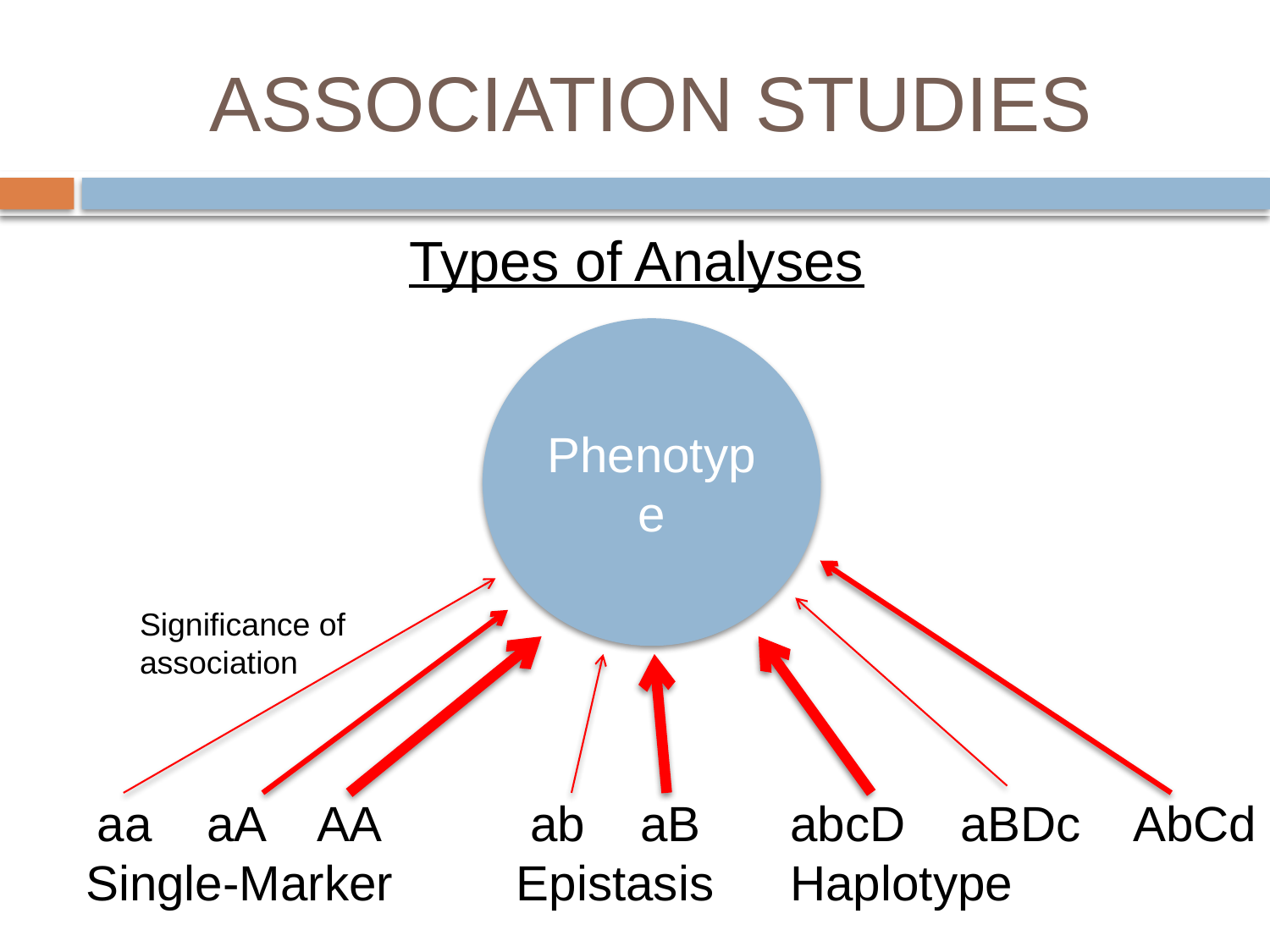

# ASSOCIATION STUDIES
Types of Analyses
Phenotype
Significance of
association
aa    aA    AA
Single-Marker
ab    aB
Epistasis
abcD    aBDc    AbCd
Haplotype